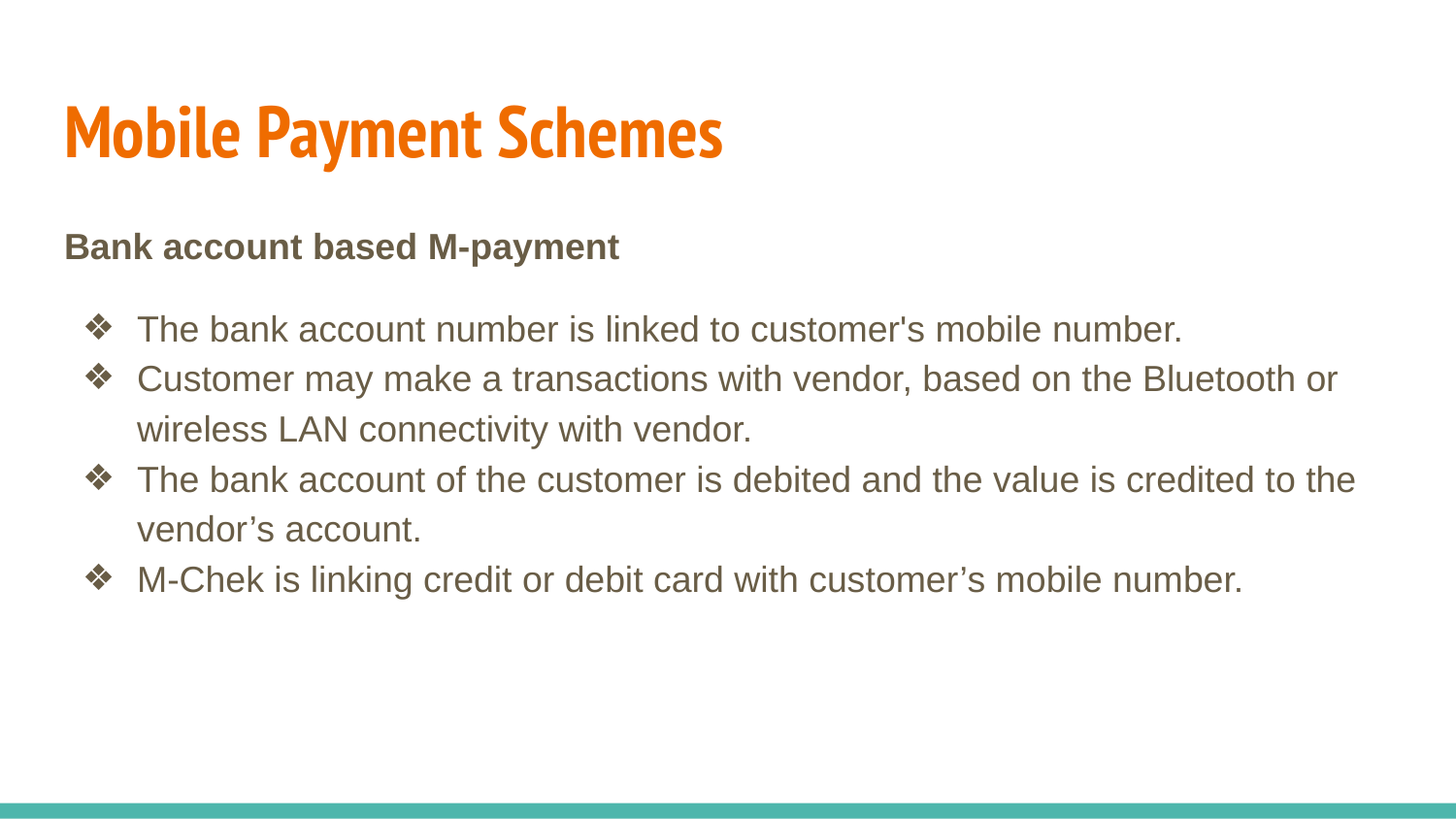

# Mobile Payment Schemes
Bank account based M-payment
The bank account number is linked to customer's mobile number.
Customer may make a transactions with vendor, based on the Bluetooth or wireless LAN connectivity with vendor.
The bank account of the customer is debited and the value is credited to the vendor’s account.
M-Chek is linking credit or debit card with customer’s mobile number.